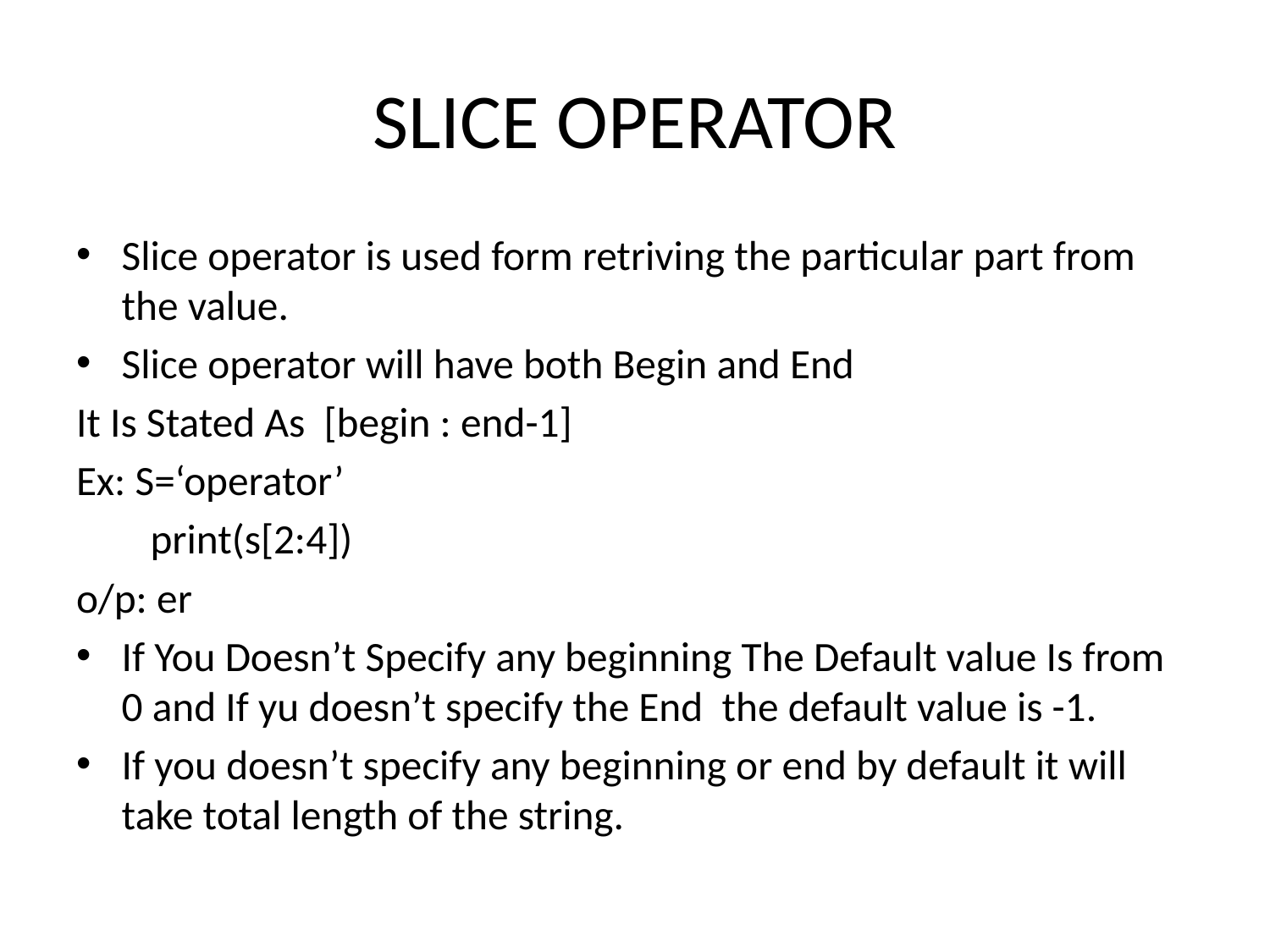

# SLICE OPERATOR
Slice operator is used form retriving the particular part from the value.
Slice operator will have both Begin and End
It Is Stated As  [begin : end-1]
Ex: S=‘operator’
	   print(s[2:4])
o/p: er
If You Doesn’t Specify any beginning The Default value Is from 0 and If yu doesn’t specify the End  the default value is -1.
If you doesn’t specify any beginning or end by default it will take total length of the string.